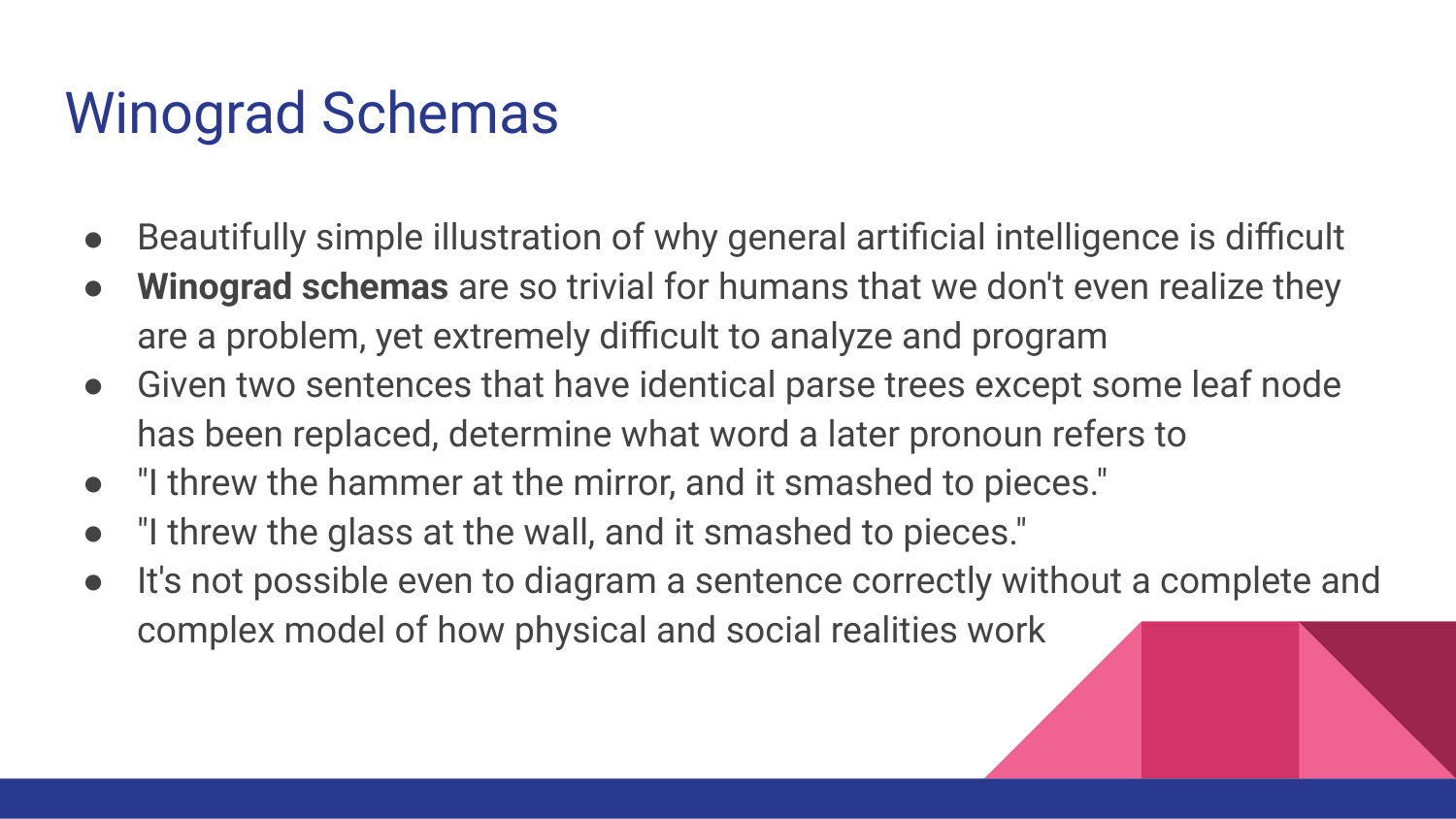

# Winograd Schemas
Beautifully simple illustration of why general artificial intelligence is difficult
Winograd schemas are so trivial for humans that we don't even realize they are a problem, yet extremely difficult to analyze and program
Given two sentences that have identical parse trees except some leaf node has been replaced, determine what word a later pronoun refers to
"I threw the hammer at the mirror, and it smashed to pieces."
"I threw the glass at the wall, and it smashed to pieces."
It's not possible even to diagram a sentence correctly without a complete and complex model of how physical and social realities work